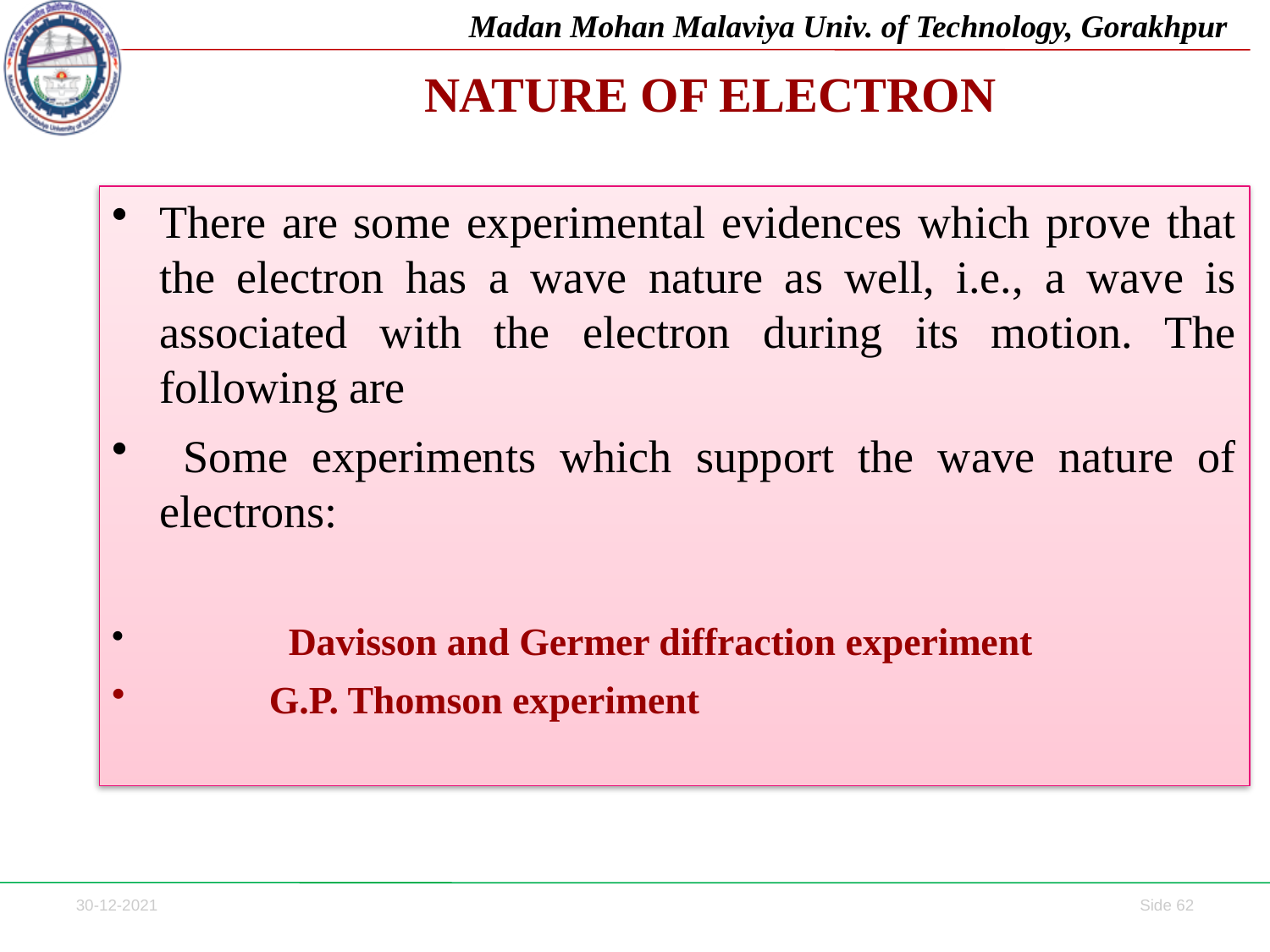

# NATURE OF ELECTRON
There are some experimental evidences which prove that the electron has a wave nature as well, i.e., a wave is associated with the electron during its motion. The following are
 Some experiments which support the wave nature of electrons:

          Davisson and Germer diffraction experiment
        G.P. Thomson experiment